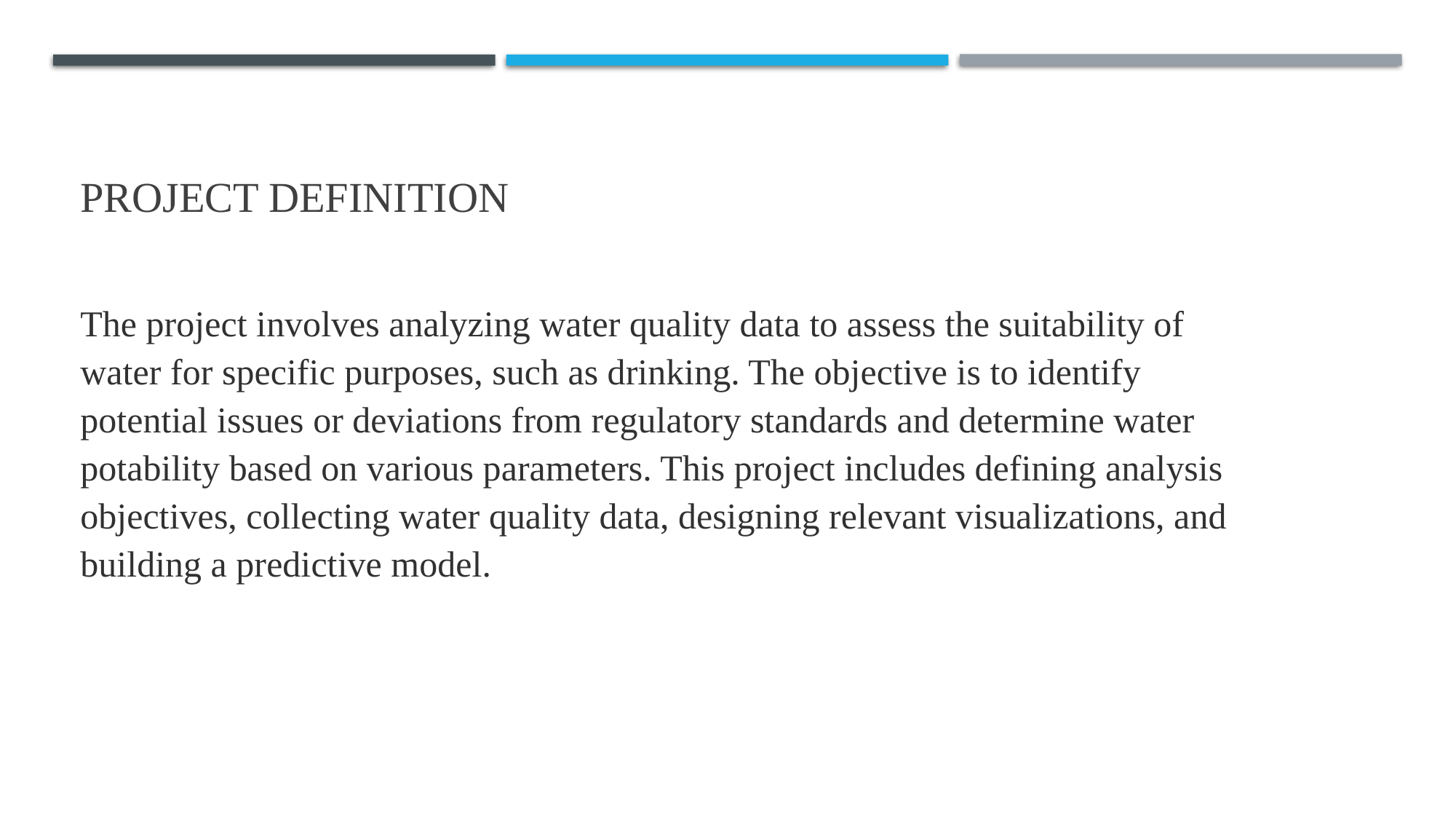

# Project definition
The project involves analyzing water quality data to assess the suitability of water for specific purposes, such as drinking. The objective is to identify potential issues or deviations from regulatory standards and determine water potability based on various parameters. This project includes defining analysis objectives, collecting water quality data, designing relevant visualizations, and building a predictive model.